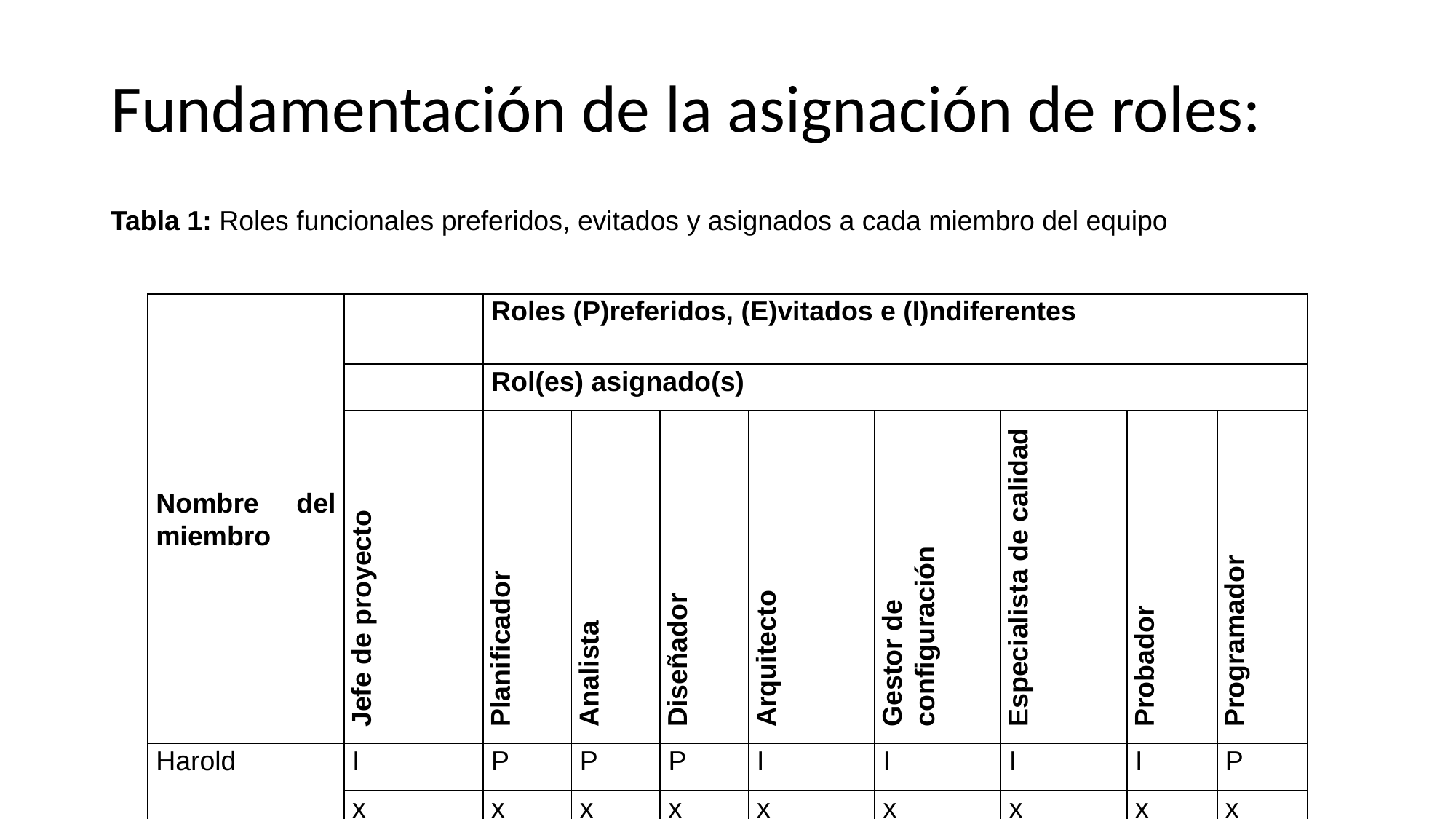

# Fundamentación de la asignación de roles:
Tabla 1: Roles funcionales preferidos, evitados y asignados a cada miembro del equipo
| Nombre del miembro |  | Roles (P)referidos, (E)vitados e (I)ndiferentes |  |  |  |  |  |  |  |
| --- | --- | --- | --- | --- | --- | --- | --- | --- | --- |
|  |  | Rol(es) asignado(s) |  |  |  |  |  |  |  |
|  | Jefe de proyecto | Planificador | Analista | Diseñador | Arquitecto | Gestor de configuración | Especialista de calidad | Probador | Programador |
| Harold | I | P | P | P | I | I | I | I | P |
|  | x | x | x | x | x | x | x | x | x |